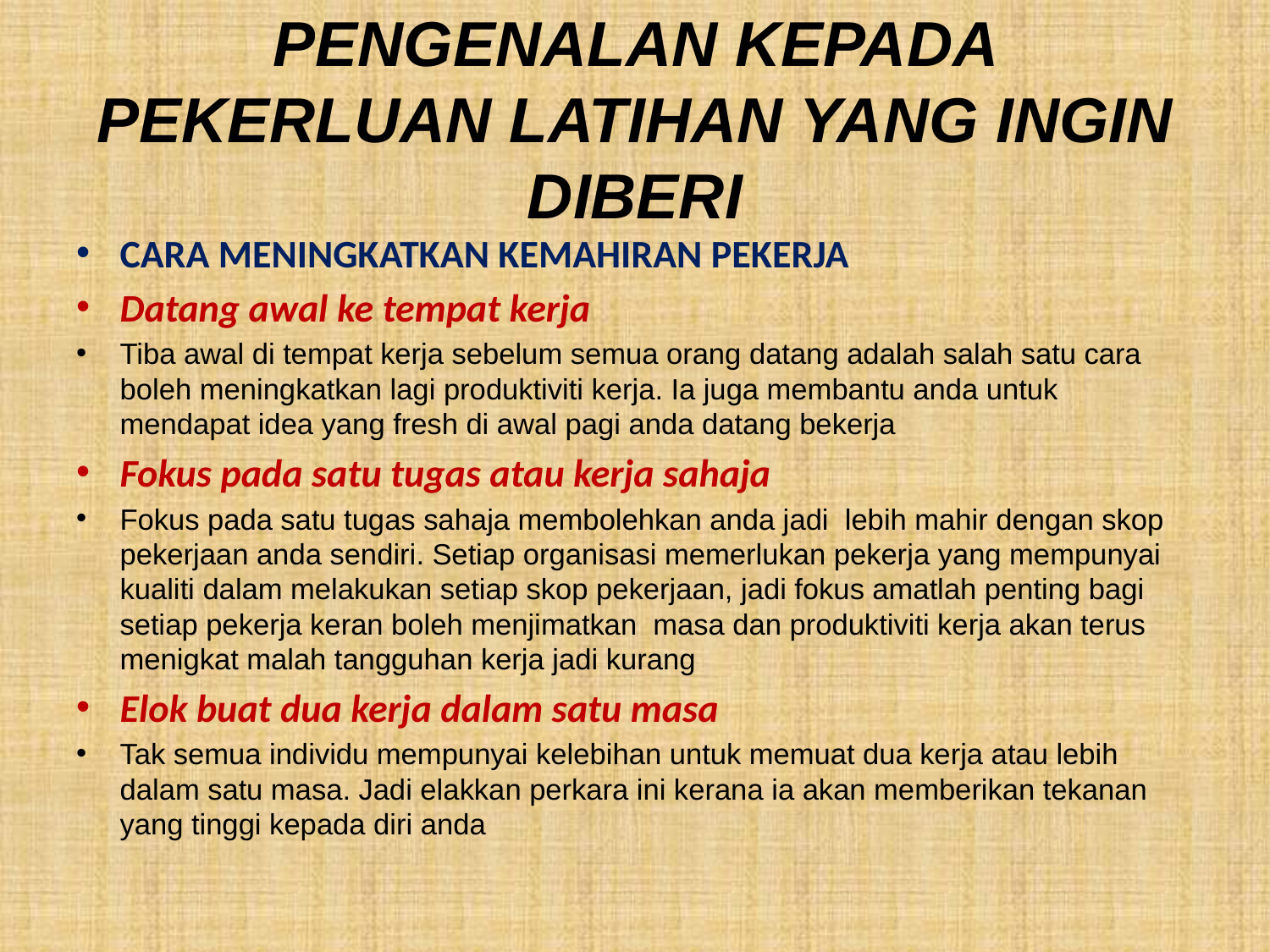

# PENGENALAN KEPADA PEKERLUAN LATIHAN YANG INGIN DIBERI
CARA MENINGKATKAN KEMAHIRAN PEKERJA
Datang awal ke tempat kerja
Tiba awal di tempat kerja sebelum semua orang datang adalah salah satu cara boleh meningkatkan lagi produktiviti kerja. Ia juga membantu anda untuk mendapat idea yang fresh di awal pagi anda datang bekerja
Fokus pada satu tugas atau kerja sahaja
Fokus pada satu tugas sahaja membolehkan anda jadi  lebih mahir dengan skop pekerjaan anda sendiri. Setiap organisasi memerlukan pekerja yang mempunyai kualiti dalam melakukan setiap skop pekerjaan, jadi fokus amatlah penting bagi setiap pekerja keran boleh menjimatkan  masa dan produktiviti kerja akan terus menigkat malah tangguhan kerja jadi kurang
Elok buat dua kerja dalam satu masa
Tak semua individu mempunyai kelebihan untuk memuat dua kerja atau lebih dalam satu masa. Jadi elakkan perkara ini kerana ia akan memberikan tekanan yang tinggi kepada diri anda